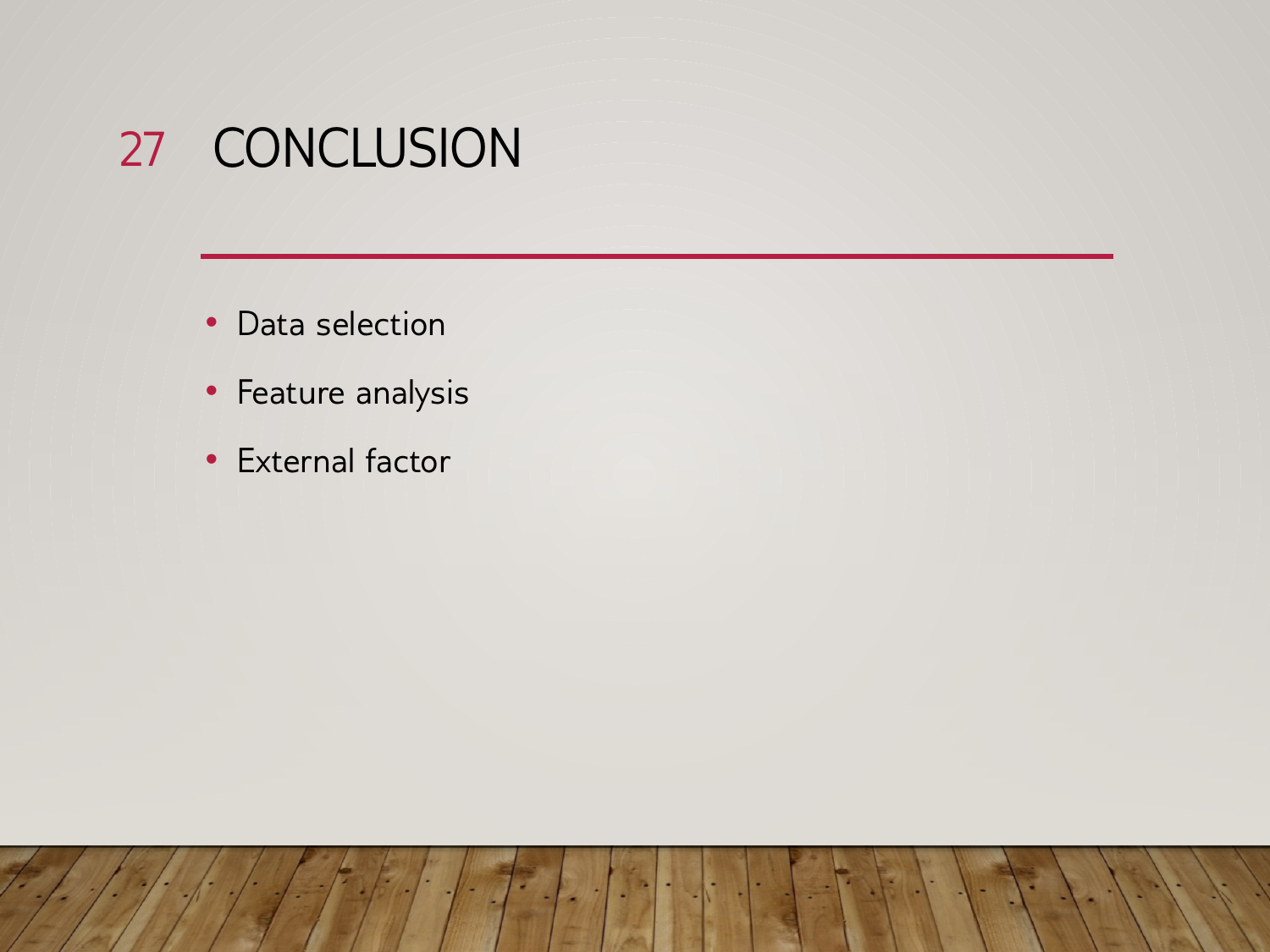

27
# conclusion
Data selection
Feature analysis
External factor